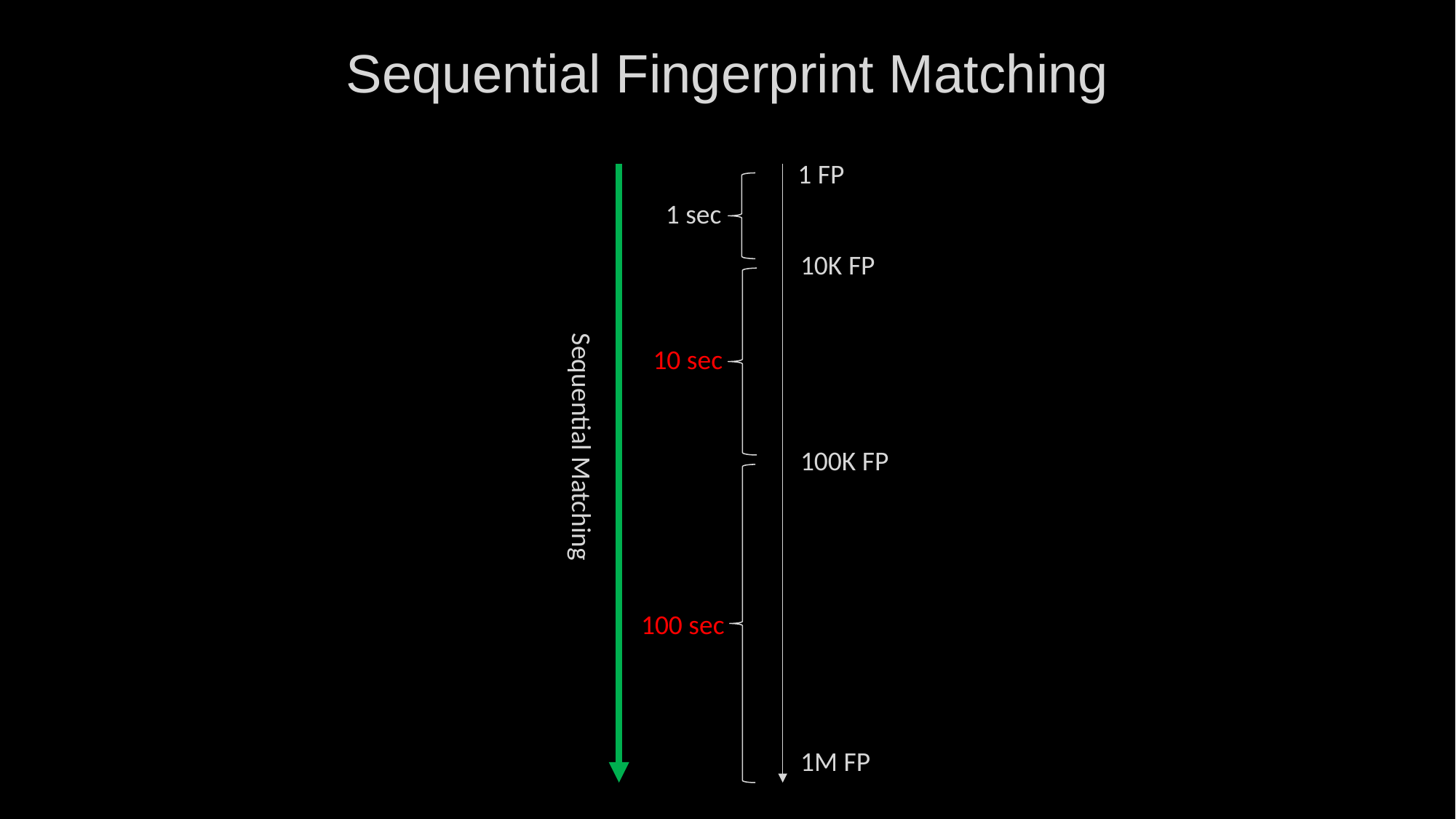

# Sequential Fingerprint Matching
1 FP

1 sec
10K FP

10 sec
100K FP

Sequential Matching
100 sec
1M FP